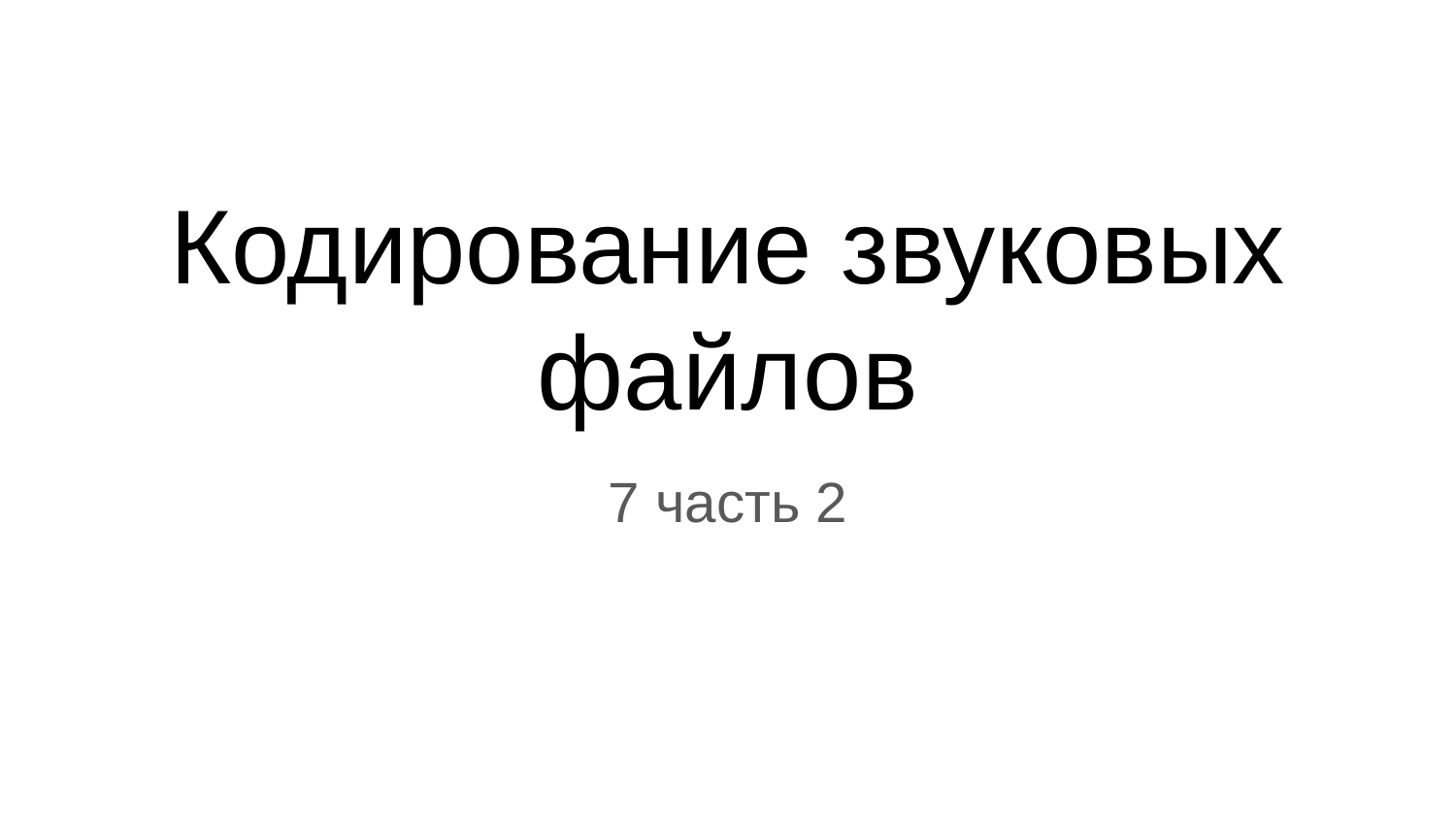

# Кодирование звуковых файлов
7 часть 2